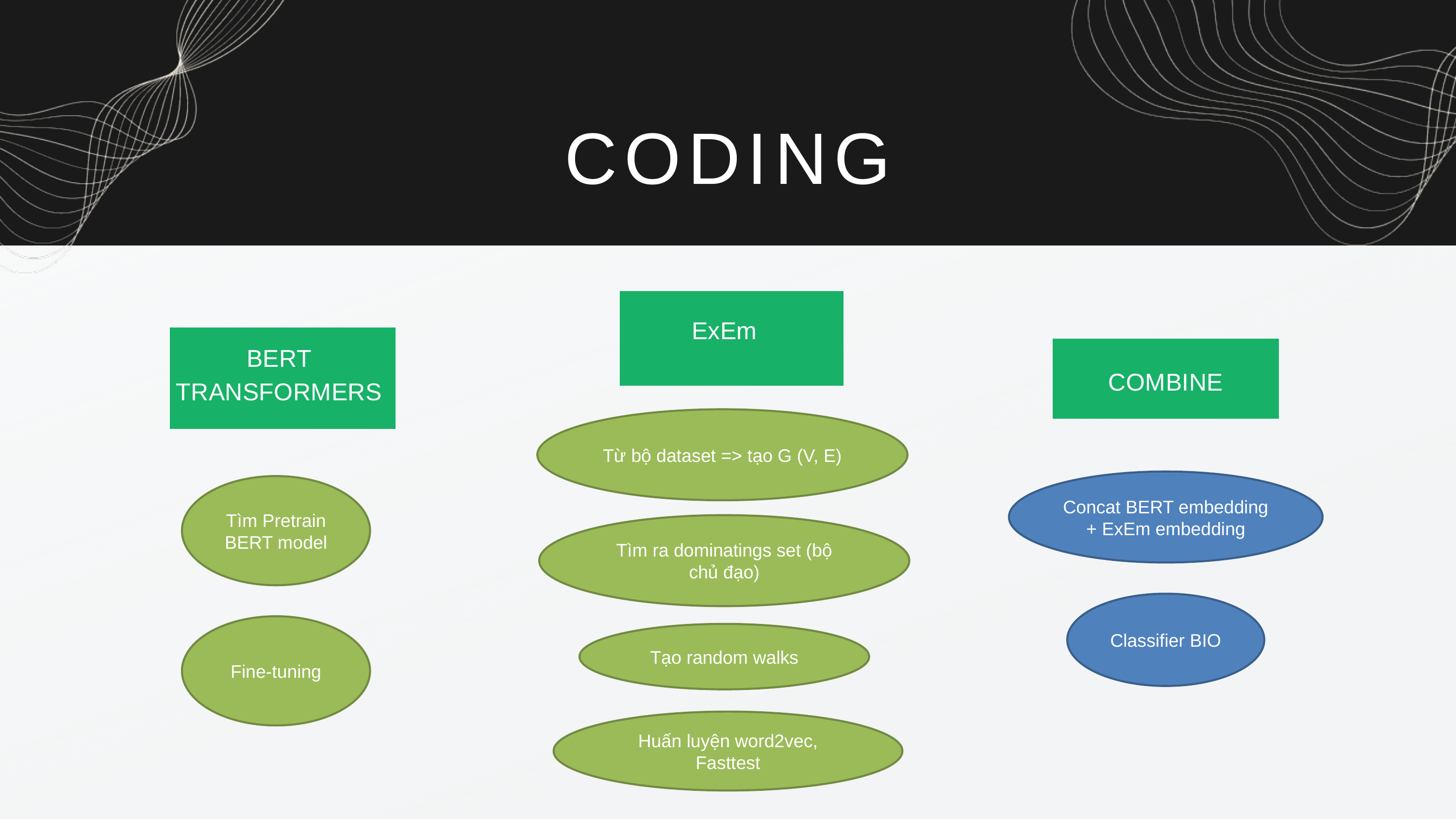

CODING

ExEm

BERT TRANSFORMERS

COMBINE
Từ bộ dataset => tạo G (V, E)
Concat BERT embedding + ExEm embedding
Tìm Pretrain BERT model
Tìm ra dominatings set (bộ chủ đạo)
Classifier BIO
Fine-tuning
Tạo random walks
Huấn luyện word2vec, Fasttest